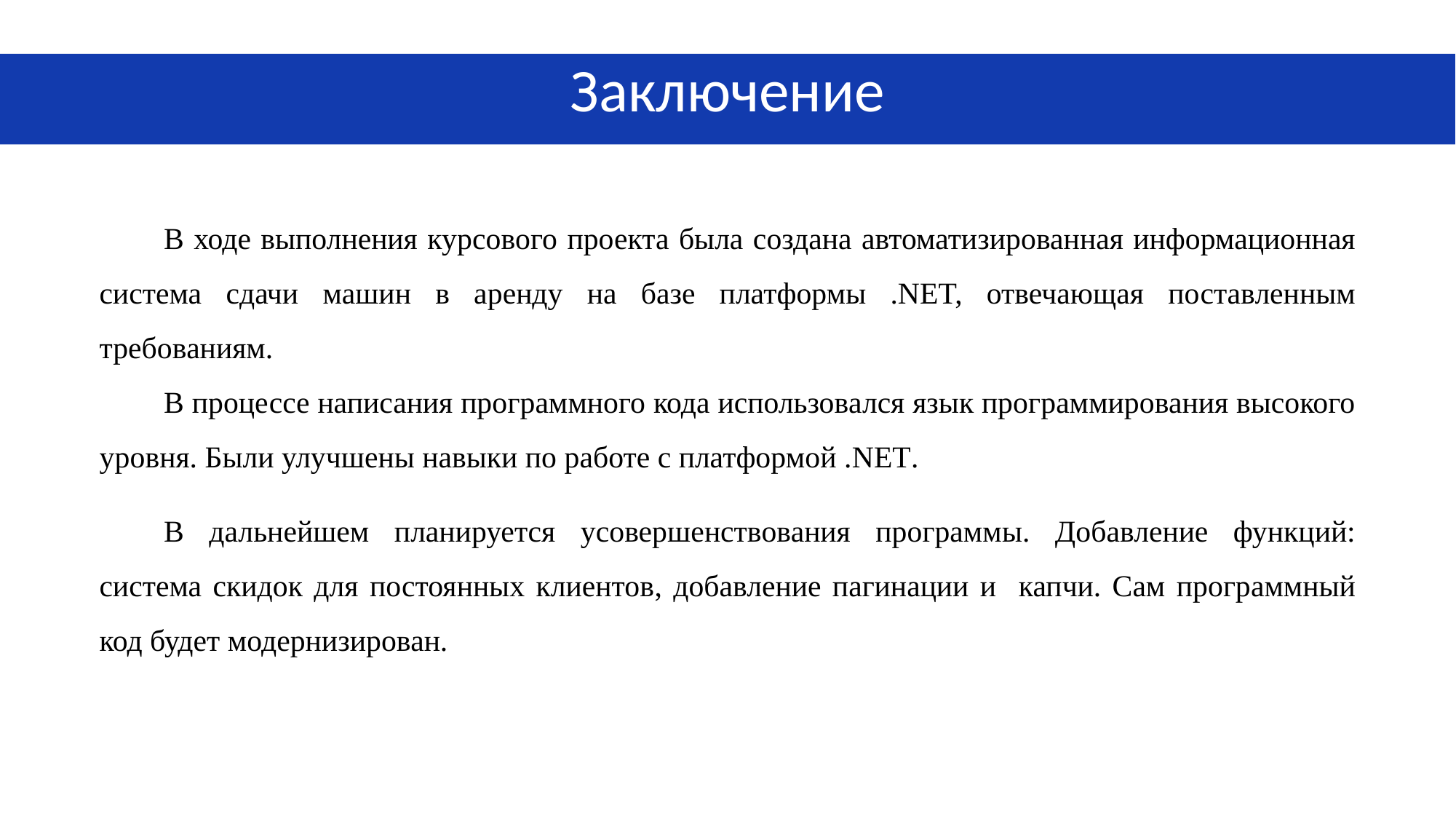

Заключение
В ходе выполнения курсового проекта была создана автоматизированная информационная система сдачи машин в аренду на базе платформы .NET, отвечающая поставленным требованиям.
В процессе написания программного кода использовался язык программирования высокого уровня. Были улучшены навыки по работе с платформой .NET.
В дальнейшем планируется усовершенствования программы. Добавление функций: система скидок для постоянных клиентов, добавление пагинации и  капчи. Сам программный код будет модернизирован.